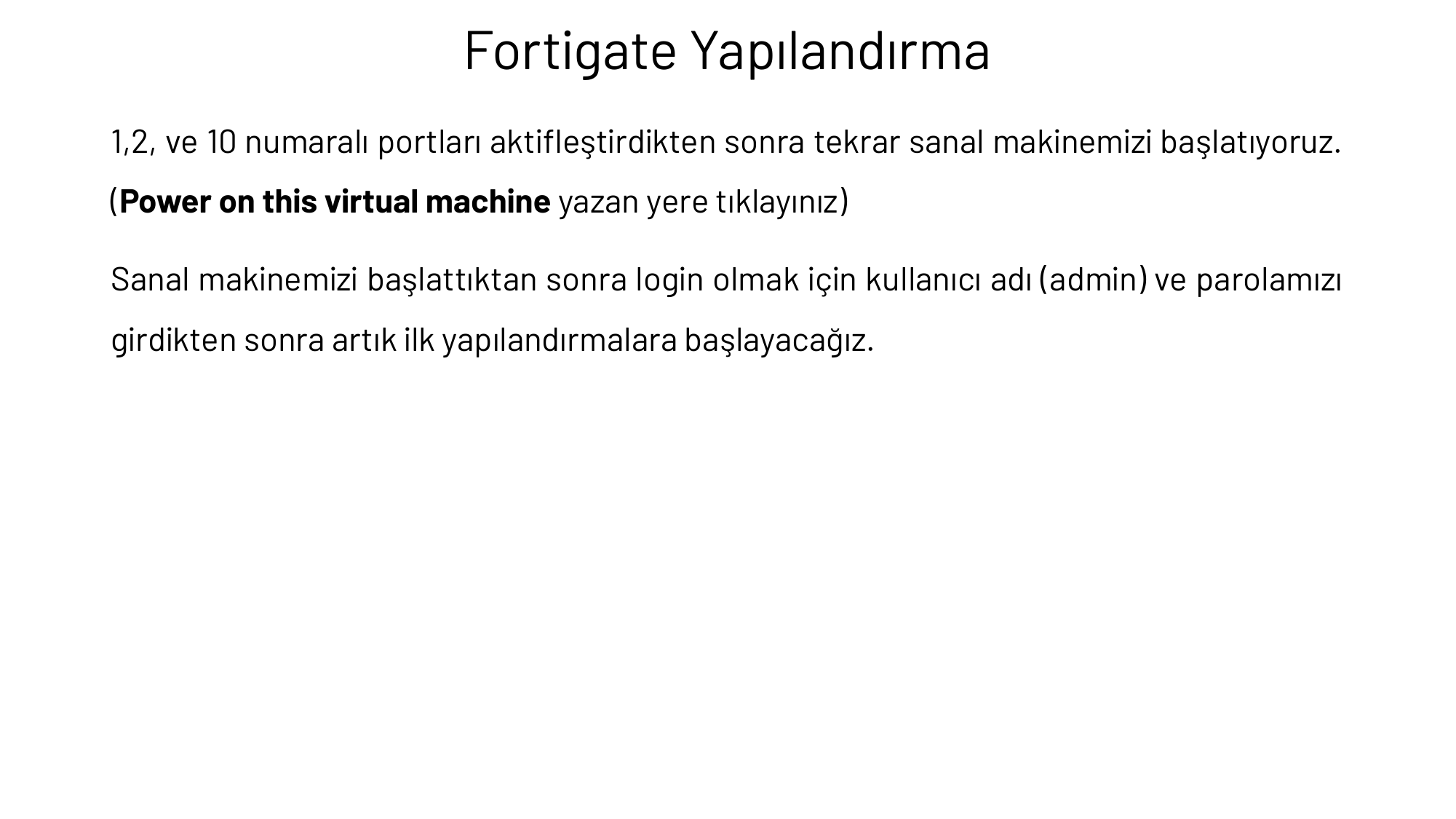

# Fortigate Yapılandırma
1,2, ve 10 numaralı portları aktifleştirdikten sonra tekrar sanal makinemizi başlatıyoruz. (Power on this virtual machine yazan yere tıklayınız)
Sanal makinemizi başlattıktan sonra login olmak için kullanıcı adı (admin) ve parolamızı girdikten sonra artık ilk yapılandırmalara başlayacağız.